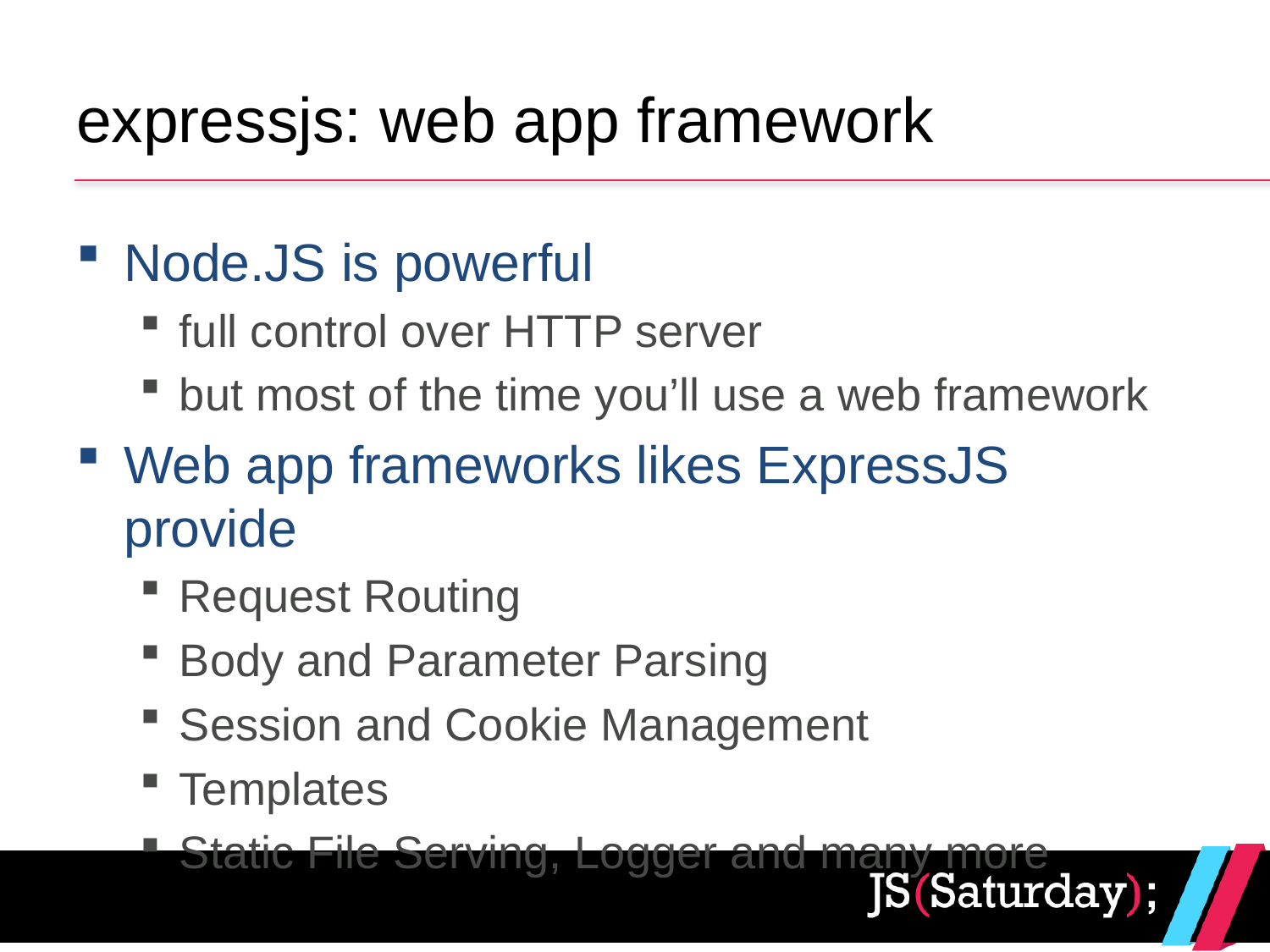

# expressjs: web app framework
Node.JS is powerful
full control over HTTP server
but most of the time you’ll use a web framework
Web app frameworks likes ExpressJS provide
Request Routing
Body and Parameter Parsing
Session and Cookie Management
Templates
Static File Serving, Logger and many more